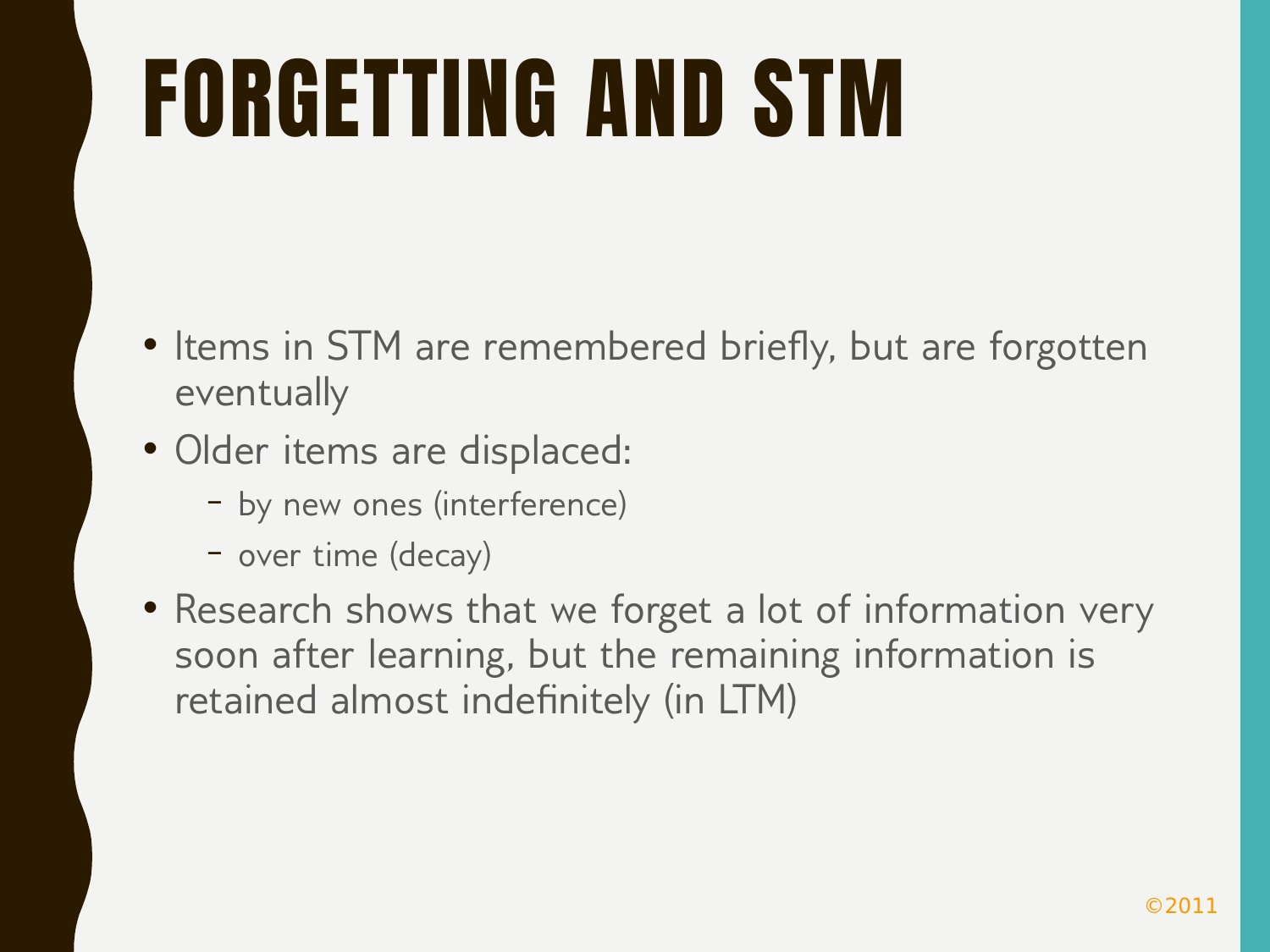

# Forgetting and STM
Items in STM are remembered briefly, but are forgotten eventually
Older items are displaced:
by new ones (interference)
over time (decay)
Research shows that we forget a lot of information very soon after learning, but the remaining information is retained almost indefinitely (in LTM)